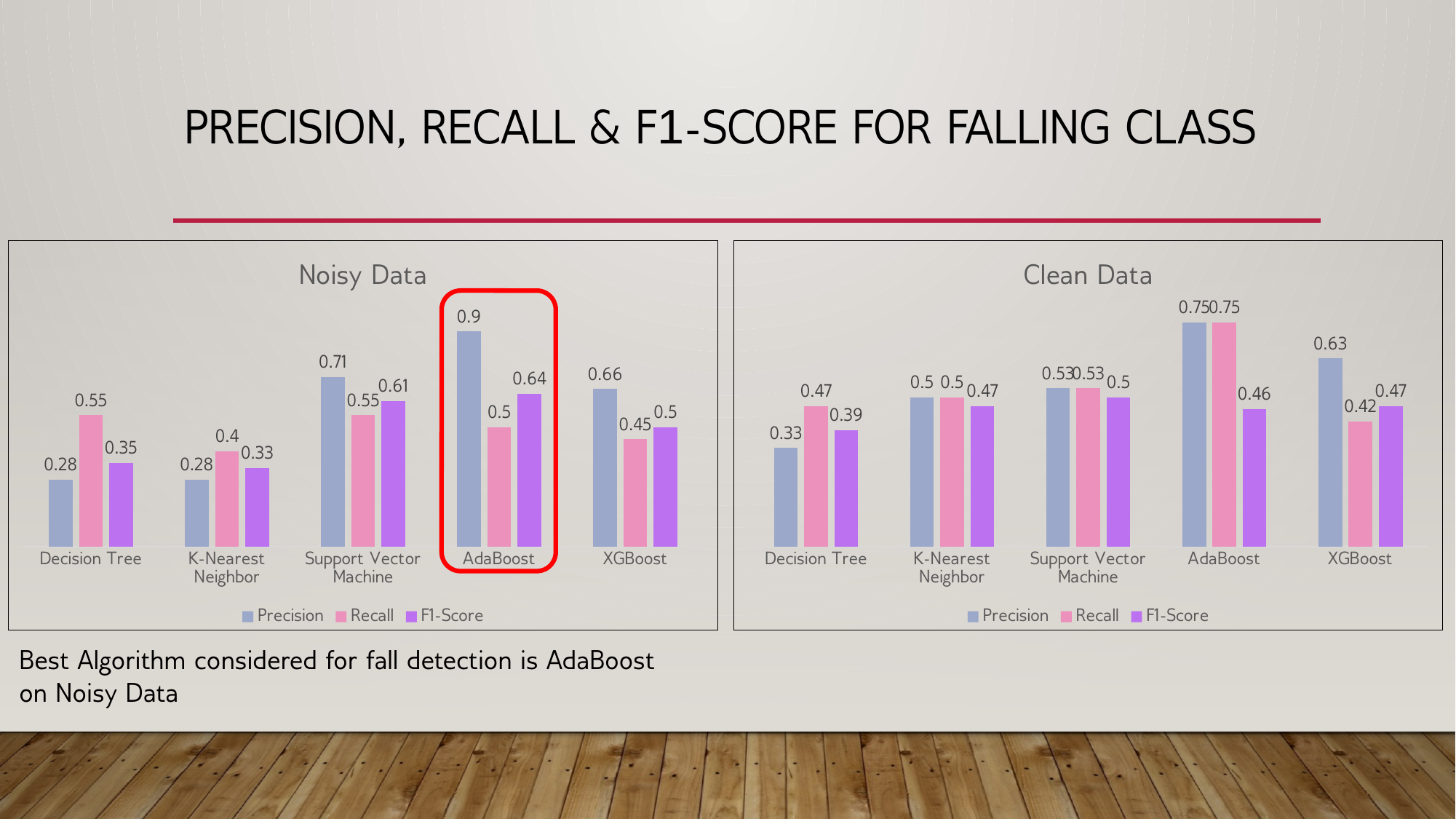

# Precision, Recall & F1-score for Falling class

### Chart: Clean Data

| Category | Precision | Recall | F1-Score |
|---|---|---|---|
| Decision Tree | 0.33 | 0.47 | 0.39 |
| K-Nearest Neighbor | 0.5 | 0.5 | 0.47 |
| Support Vector Machine | 0.53 | 0.53 | 0.5 |
| AdaBoost | 0.75 | 0.75 | 0.46 |
| XGBoost | 0.63 | 0.42 | 0.47 |

### Chart: Noisy Data

| Category | Precision | Recall | F1-Score |
|---|---|---|---|
| Decision Tree | 0.28 | 0.55 | 0.35 |
| K-Nearest Neighbor | 0.28 | 0.4 | 0.33 |
| Support Vector Machine | 0.71 | 0.55 | 0.61 |
| AdaBoost | 0.9 | 0.5 | 0.64 |
| XGBoost | 0.66 | 0.45 | 0.5 |
Best Algorithm considered for fall detection is AdaBoost on Noisy Data